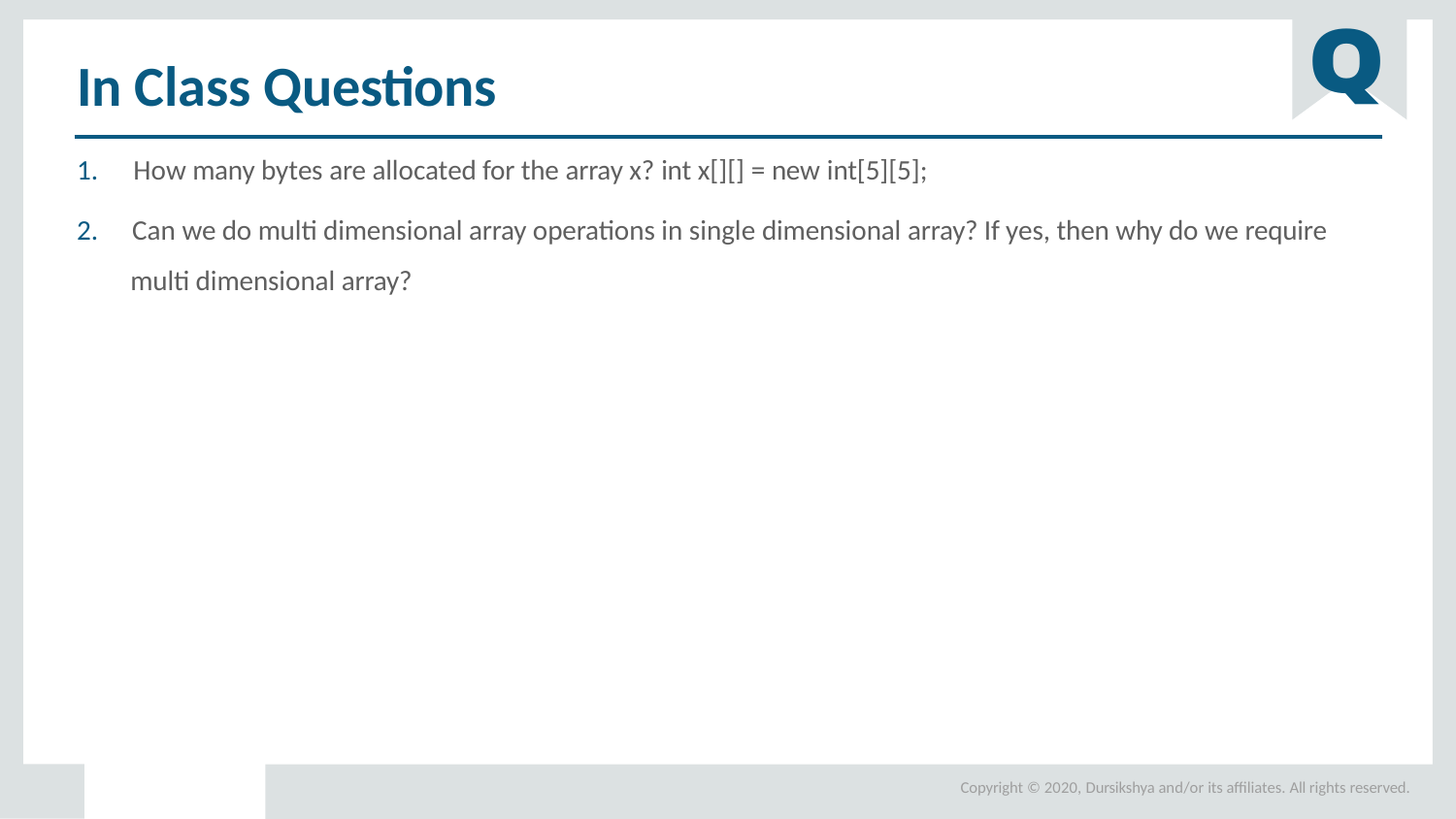

# Q

In Class Questions
1.	How many bytes are allocated for the array x? int x[][] = new int[5][5];

2.	Can we do multi dimensional array operations in single dimensional array? If yes, then why do we require
multi dimensional array?

Copyright © 2020, Dursikshya and/or its affiliates. All rights reserved.